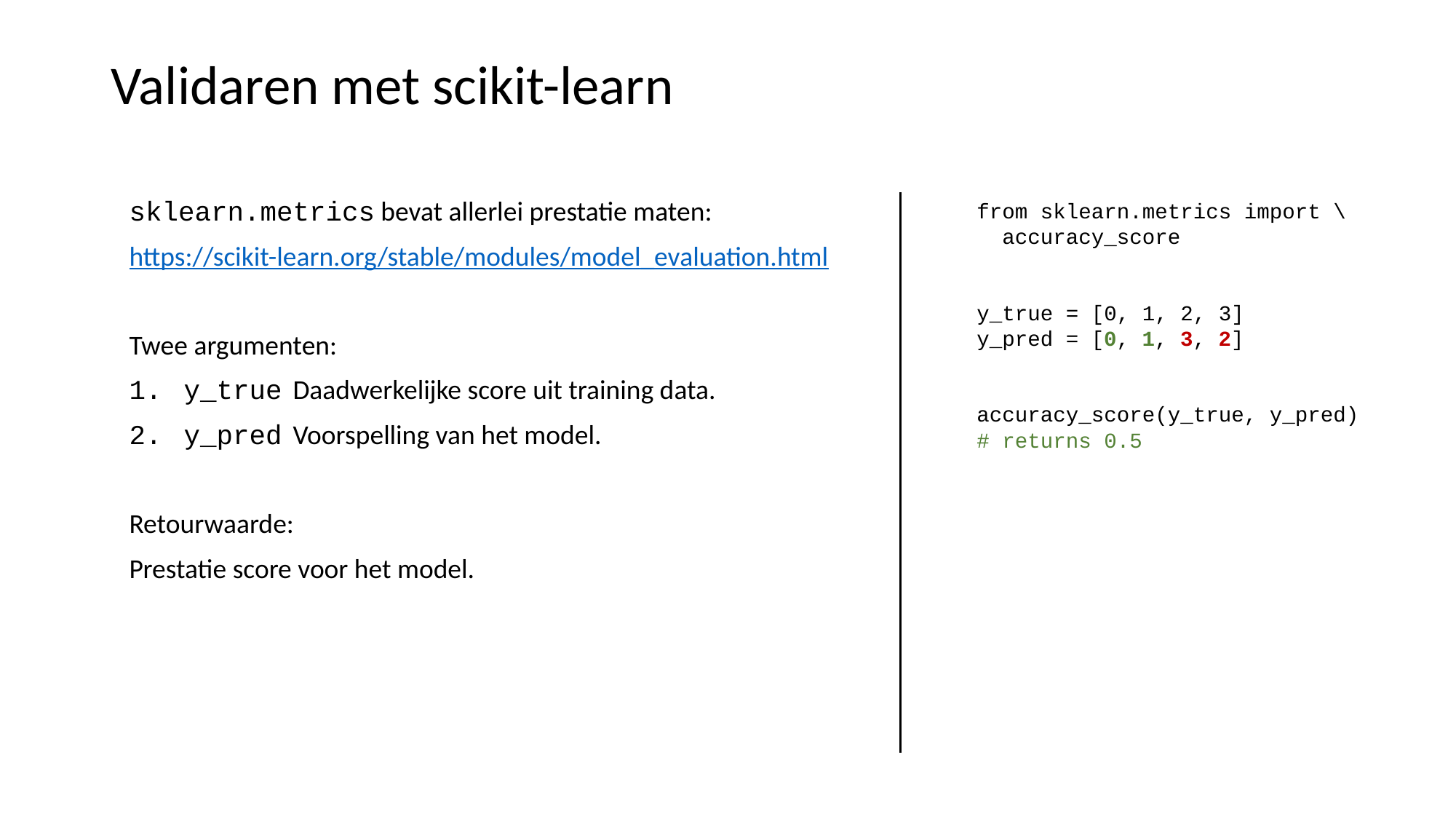

# Validaren met scikit-learn
sklearn.metrics bevat allerlei prestatie maten:
https://scikit-learn.org/stable/modules/model_evaluation.html

Twee argumenten:
y_true	Daadwerkelijke score uit training data.
y_pred	Voorspelling van het model.

Retourwaarde:
Prestatie score voor het model.
from sklearn.metrics import \
  accuracy_score

y_true = [0, 1, 2, 3]
y_pred = [0, 1, 3, 2]

accuracy_score(y_true, y_pred)
# returns 0.5